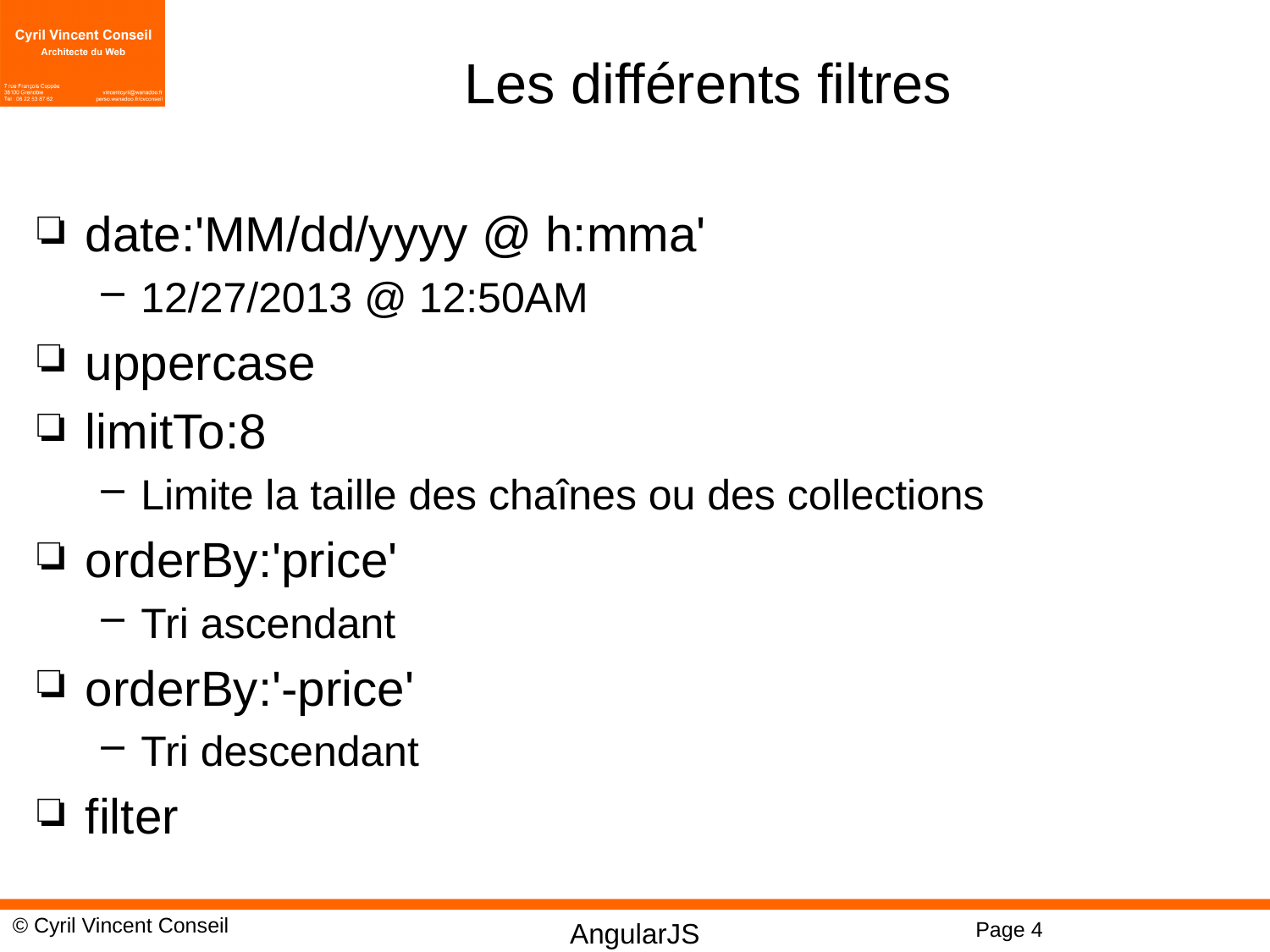

# Les différents filtres
date:'MM/dd/yyyy @ h:mma'
12/27/2013 @ 12:50AM
uppercase
limitTo:8
Limite la taille des chaînes ou des collections
orderBy:'price'
Tri ascendant
orderBy:'-price'
Tri descendant
filter